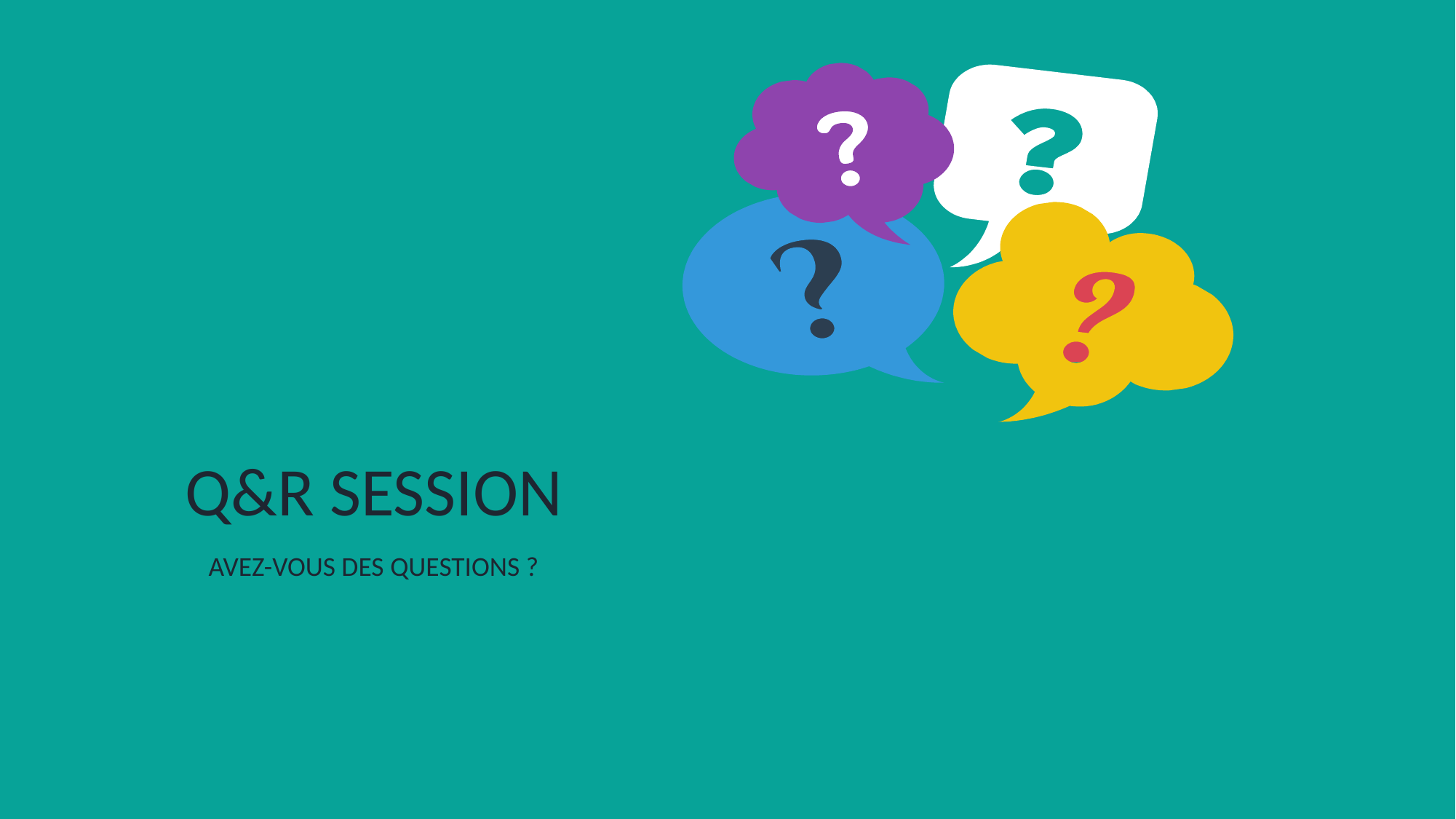

# Q&R Session
Avez-Vous des questions ?